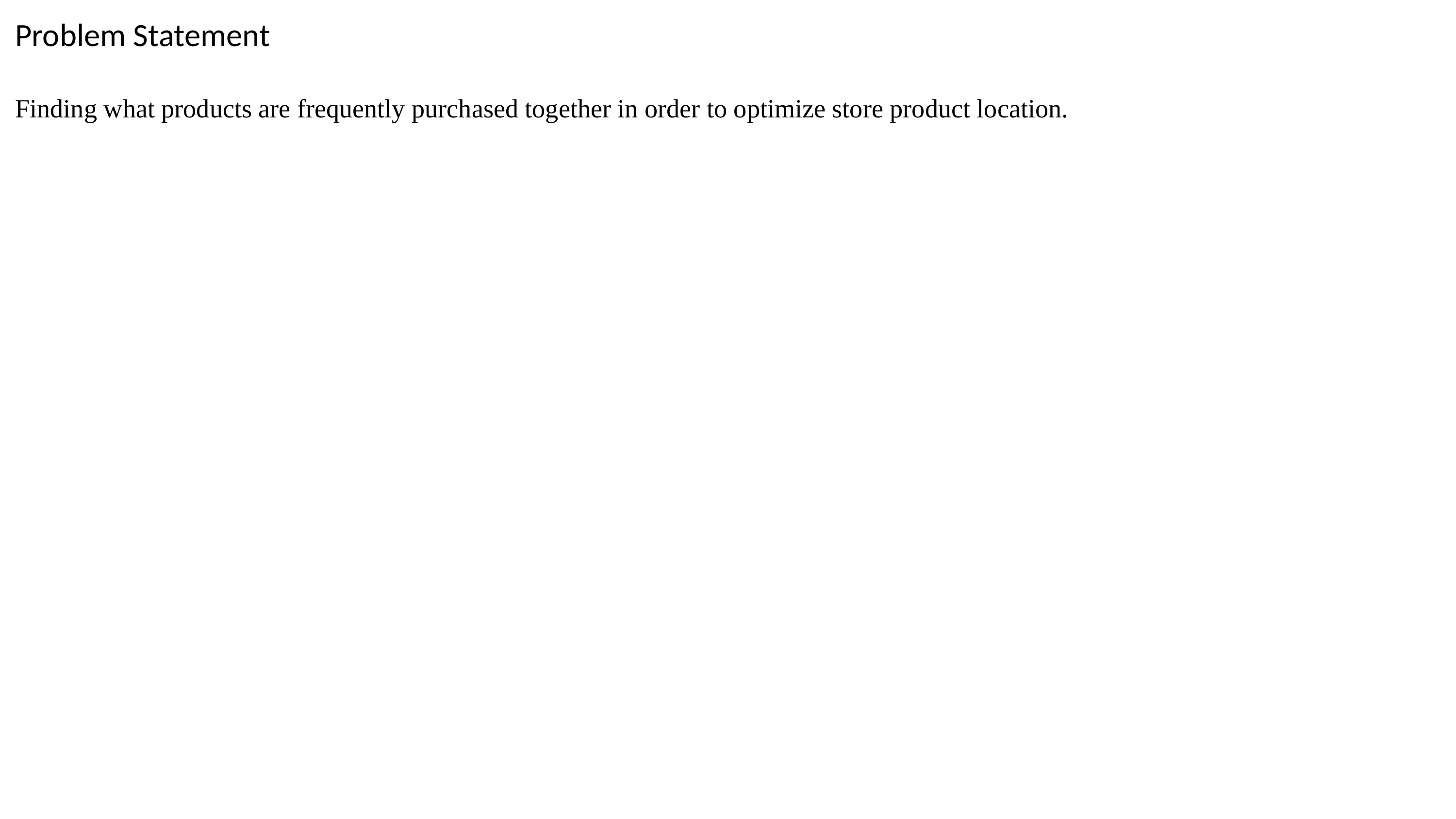

Problem Statement

Finding what products are frequently purchased together in order to optimize store product location.